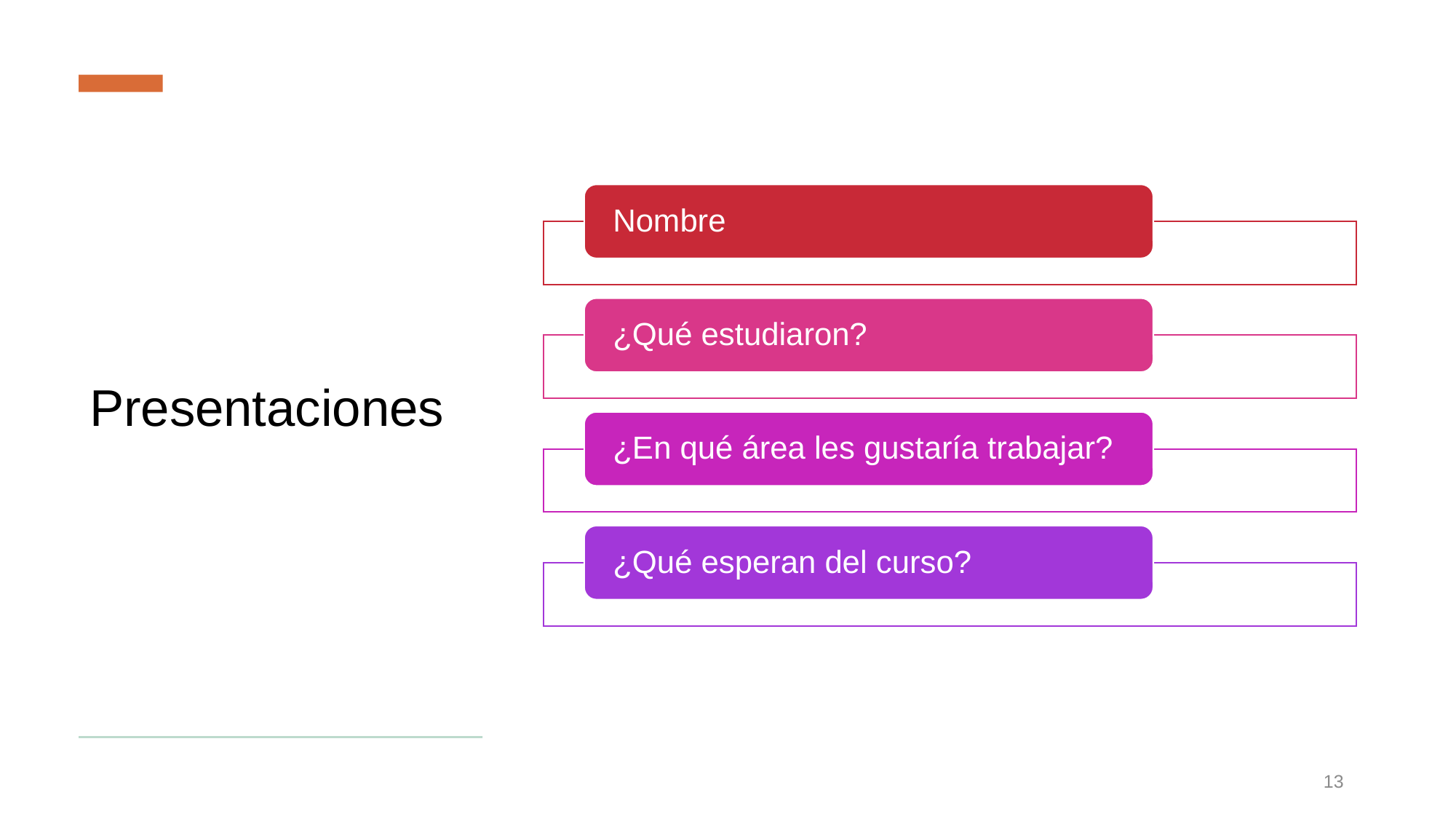

Nombre
¿Qué estudiaron?
¿En qué área les gustaría trabajar?
¿Qué esperan del curso?
# Presentaciones

13